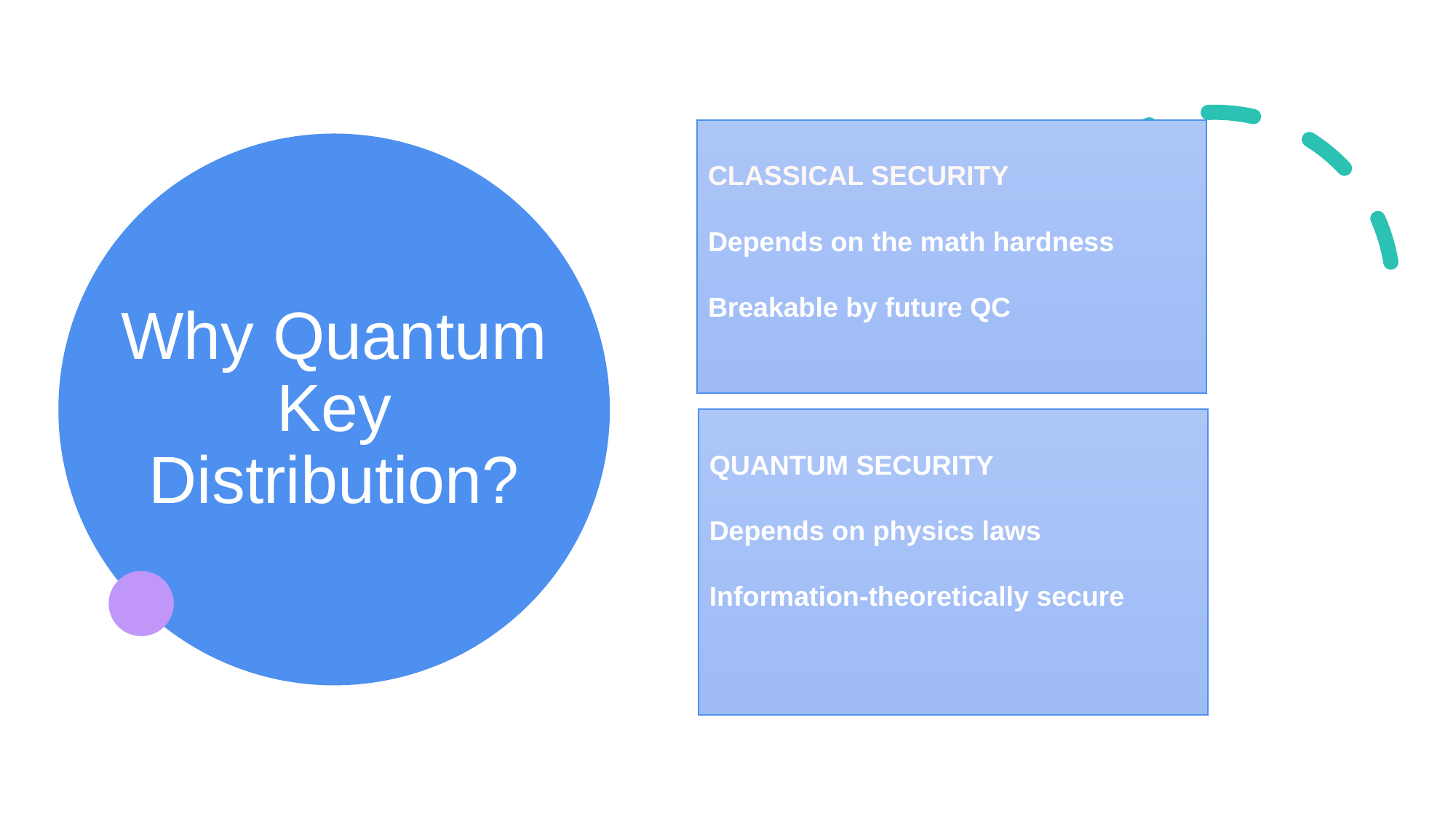

CLASSICAL SECURITY

Depends on the math hardness

Breakable by future QC

# Why Quantum Key Distribution?

QUANTUM SECURITY

Depends on physics laws

Information-theoretically secure